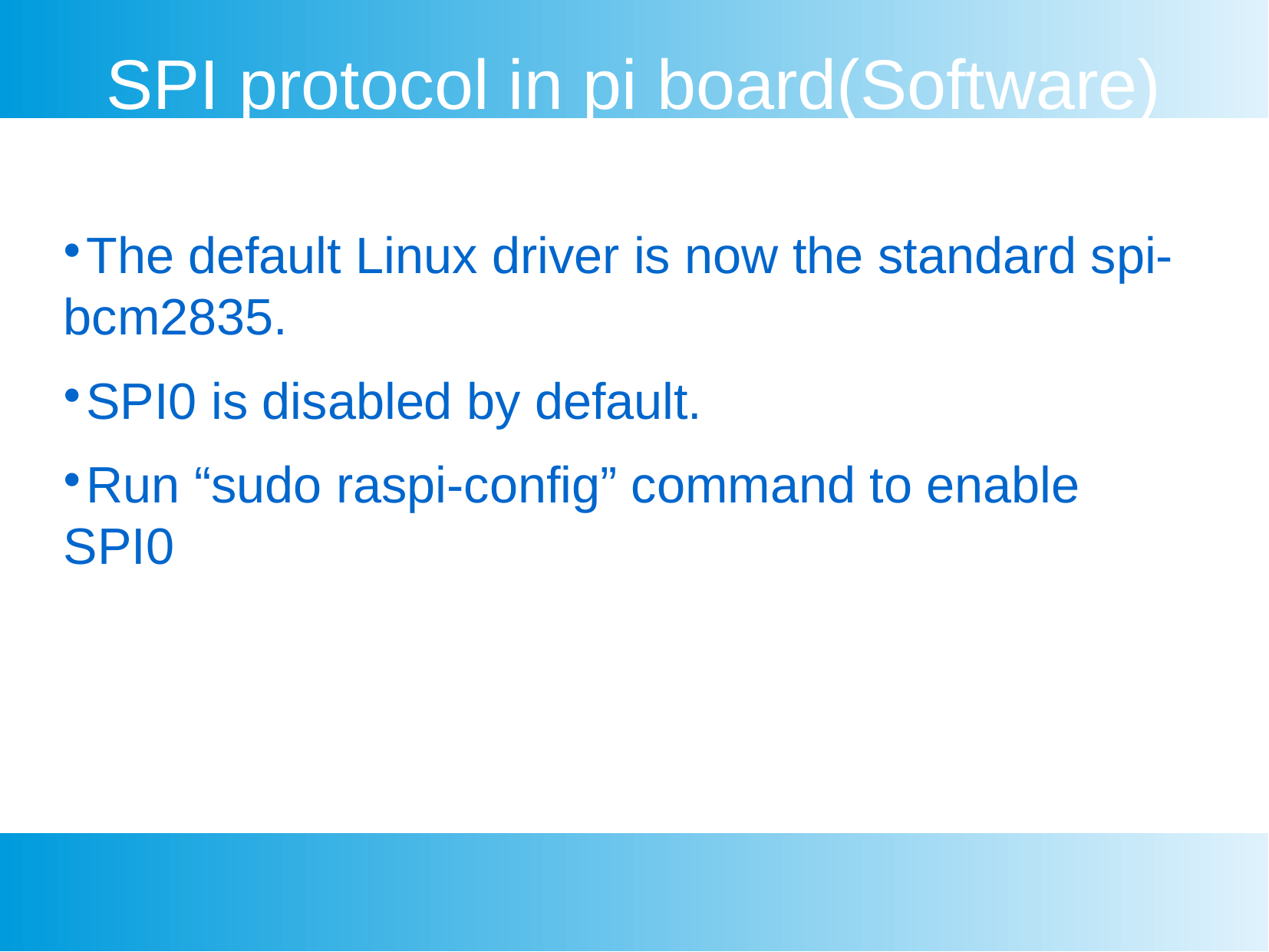

SPI protocol in pi board(Software)
The default Linux driver is now the standard spi-bcm2835.
SPI0 is disabled by default.
Run “sudo raspi-config” command to enable SPI0